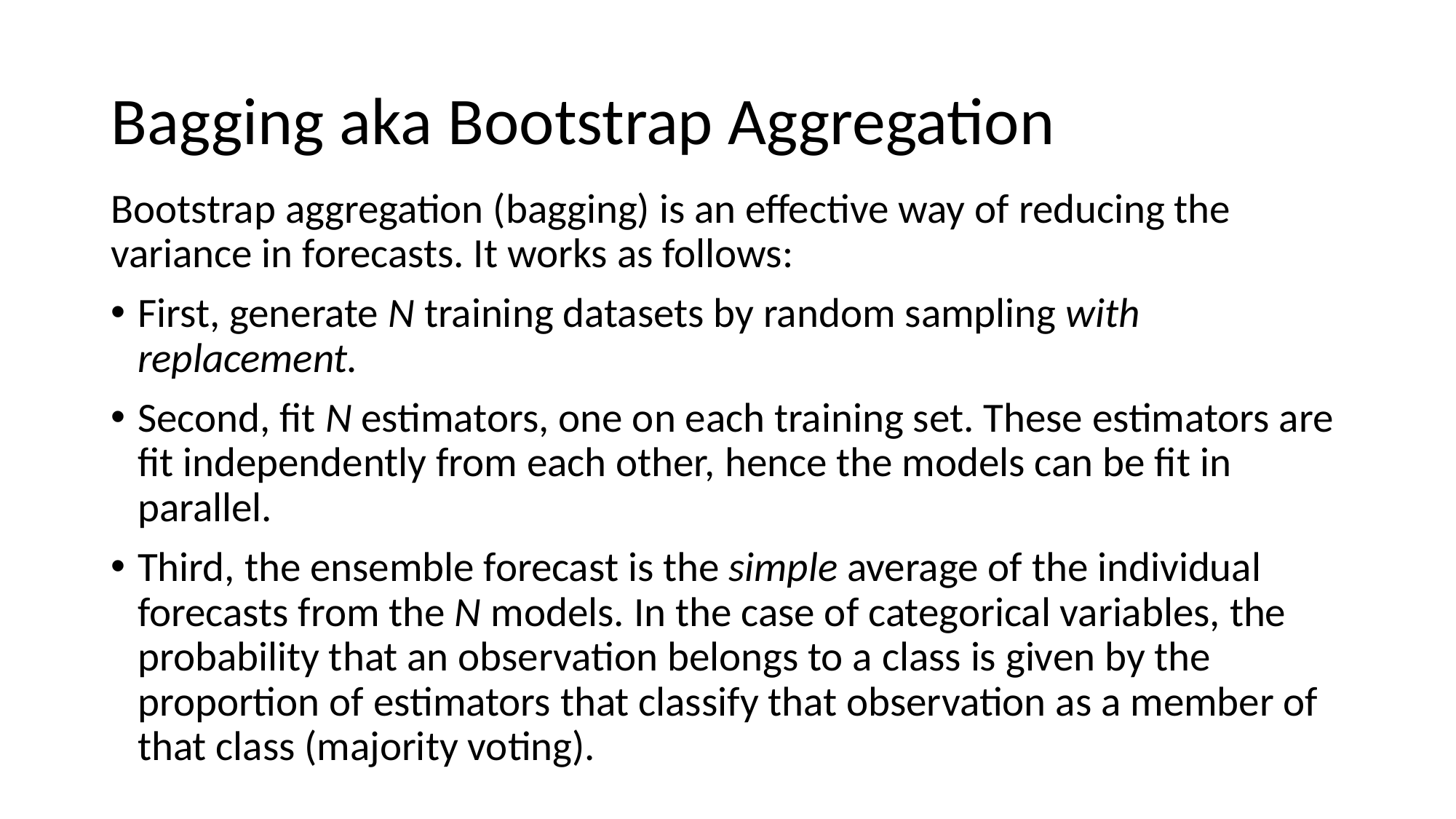

# Bagging aka Bootstrap Aggregation
Bootstrap aggregation (bagging) is an effective way of reducing the variance in forecasts. It works as follows:
First, generate N training datasets by random sampling with replacement.
Second, fit N estimators, one on each training set. These estimators are fit independently from each other, hence the models can be fit in parallel.
Third, the ensemble forecast is the simple average of the individual forecasts from the N models. In the case of categorical variables, the probability that an observation belongs to a class is given by the proportion of estimators that classify that observation as a member of that class (majority voting).